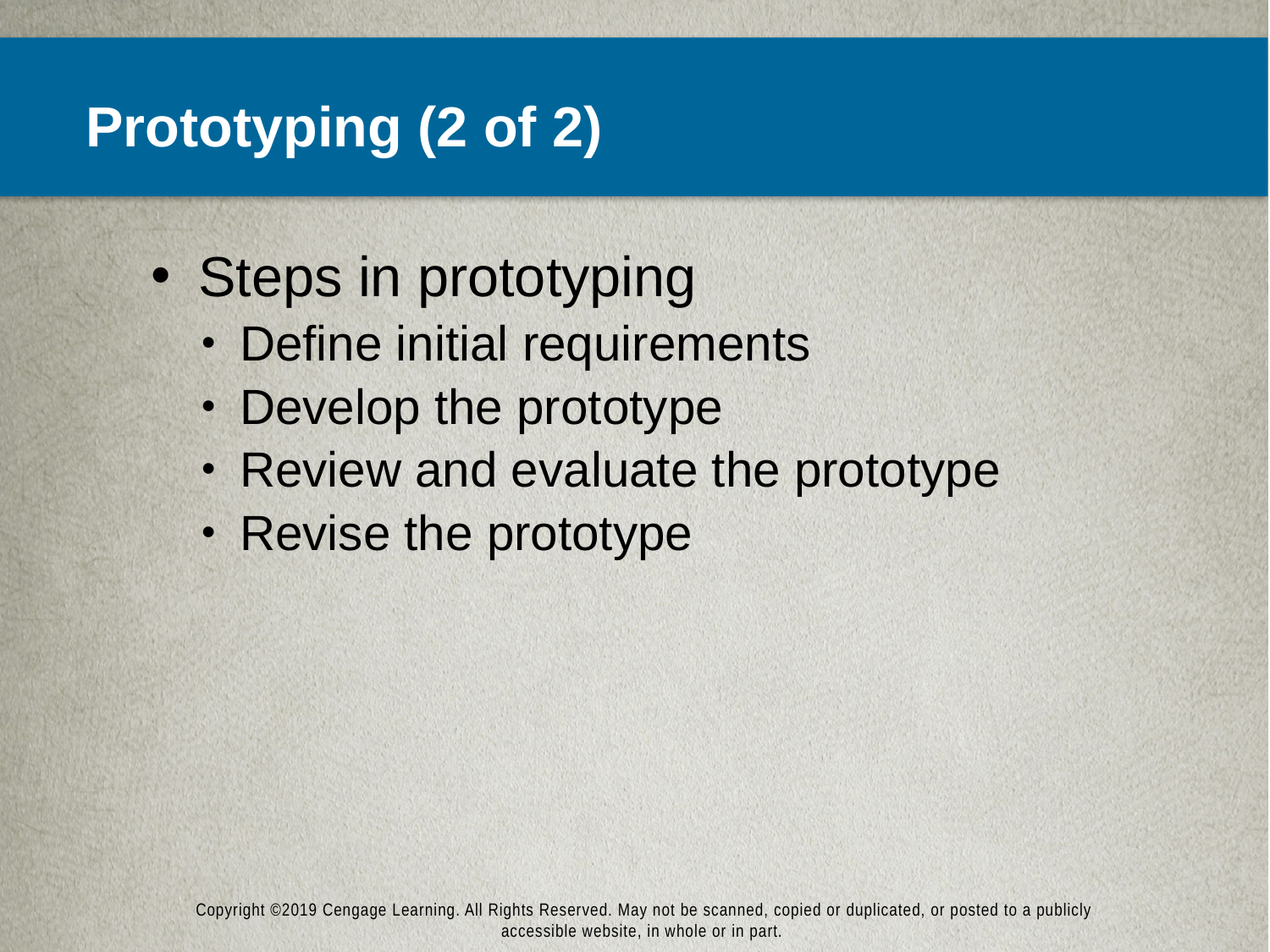

# Prototyping (2 of 2)
Steps in prototyping
Define initial requirements
Develop the prototype
Review and evaluate the prototype
Revise the prototype